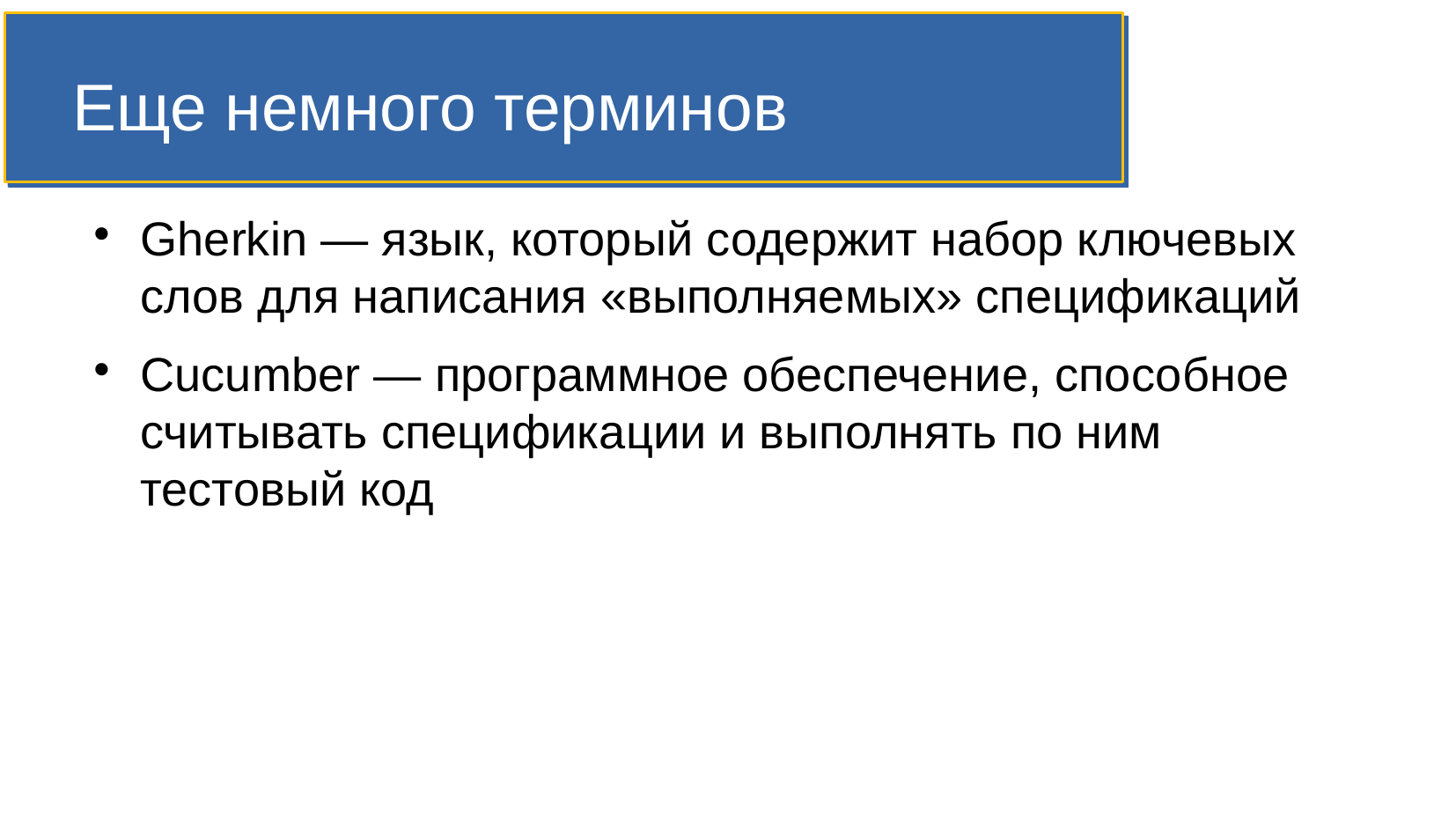

Еще немного терминов
Gherkin — язык, который содержит набор ключевых слов для написания «выполняемых» спецификаций
Cucumber — программное обеспечение, способное считывать спецификации и выполнять по ним тестовый код